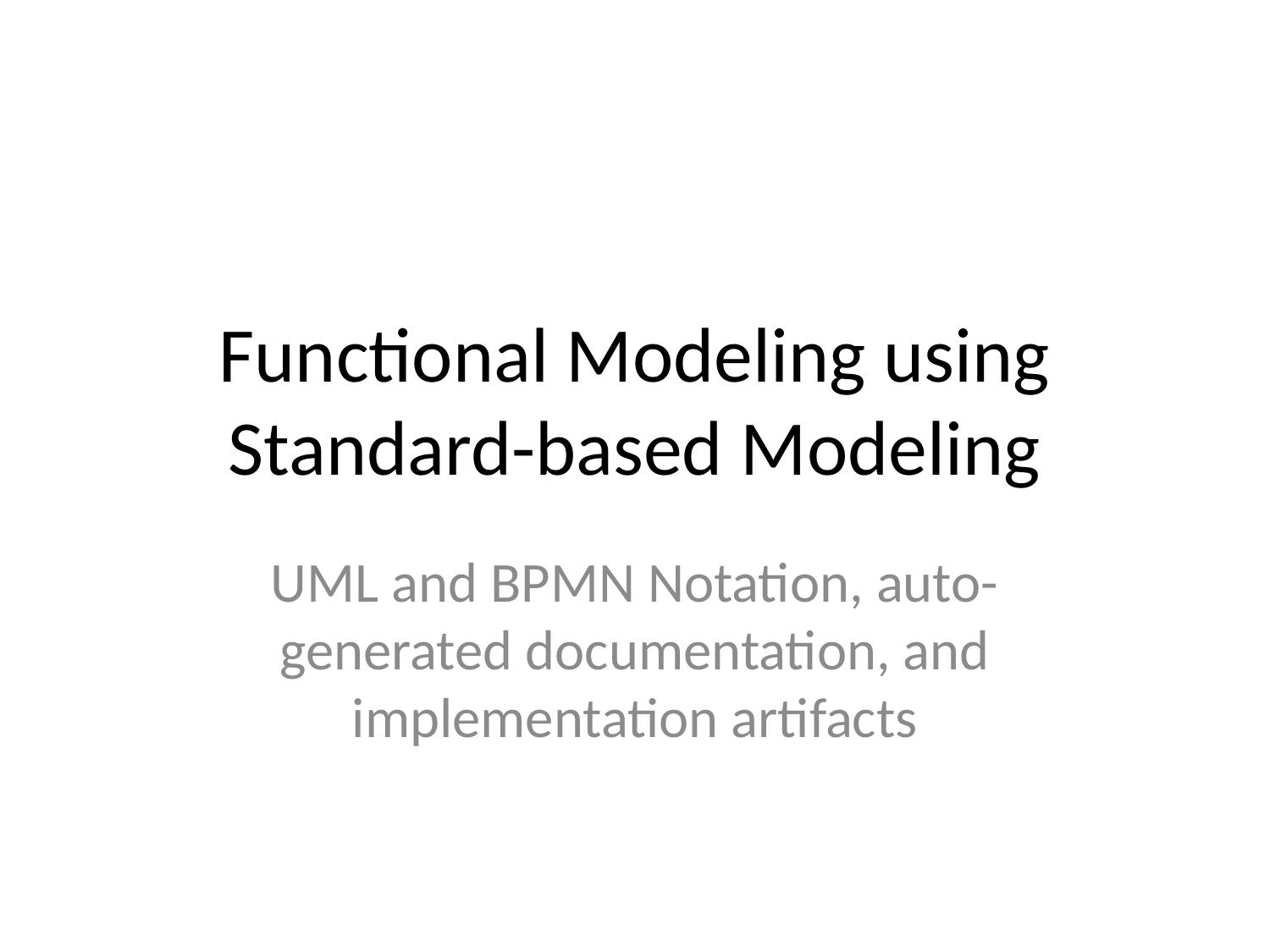

# Functional Modeling using Standard-based Modeling
UML and BPMN Notation, auto-generated documentation, and implementation artifacts